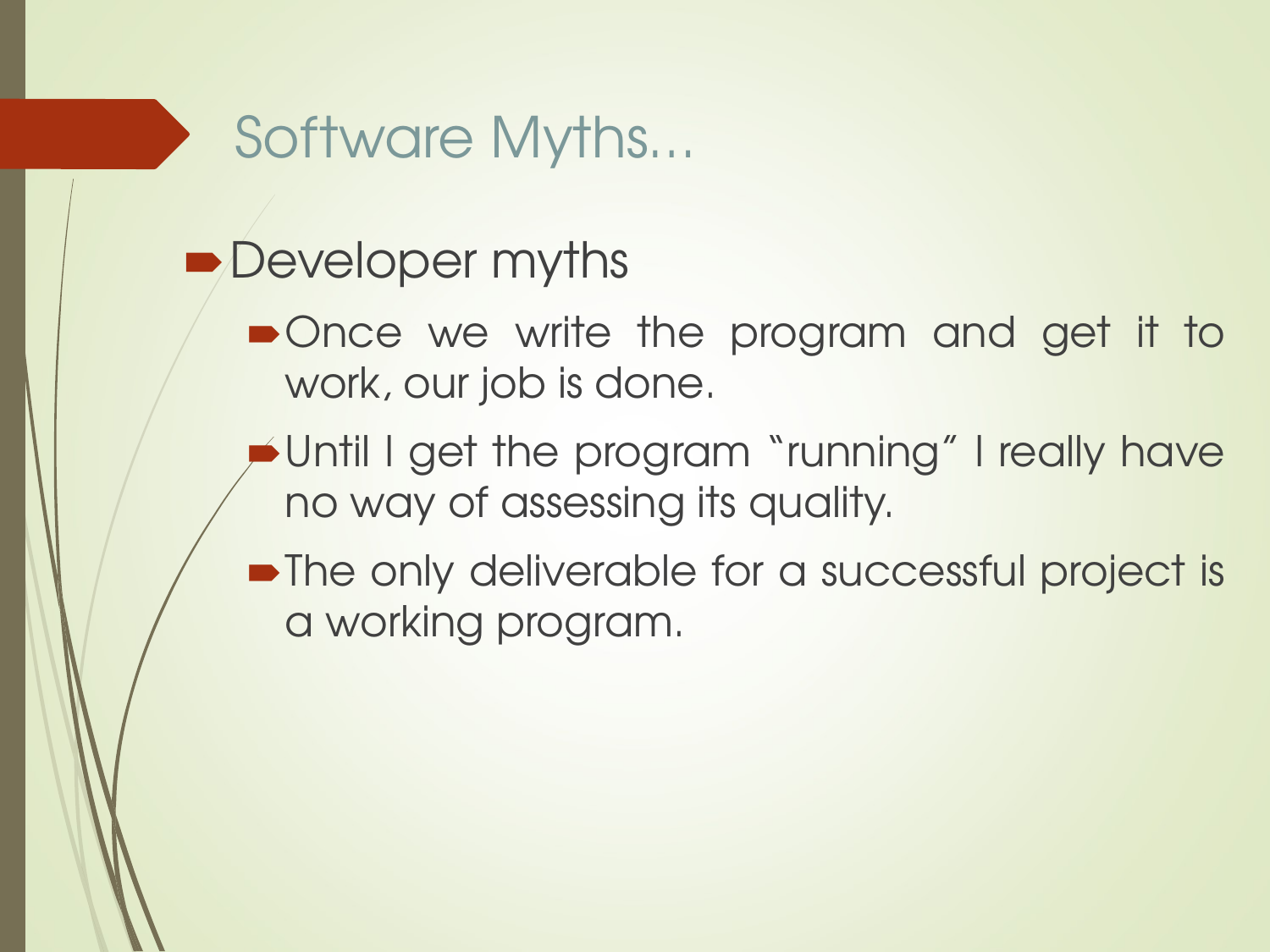

# Software Myths…
Developer myths
Once we write the program and get it to work, our job is done.
Until I get the program “running” I really have no way of assessing its quality.
The only deliverable for a successful project is a working program.